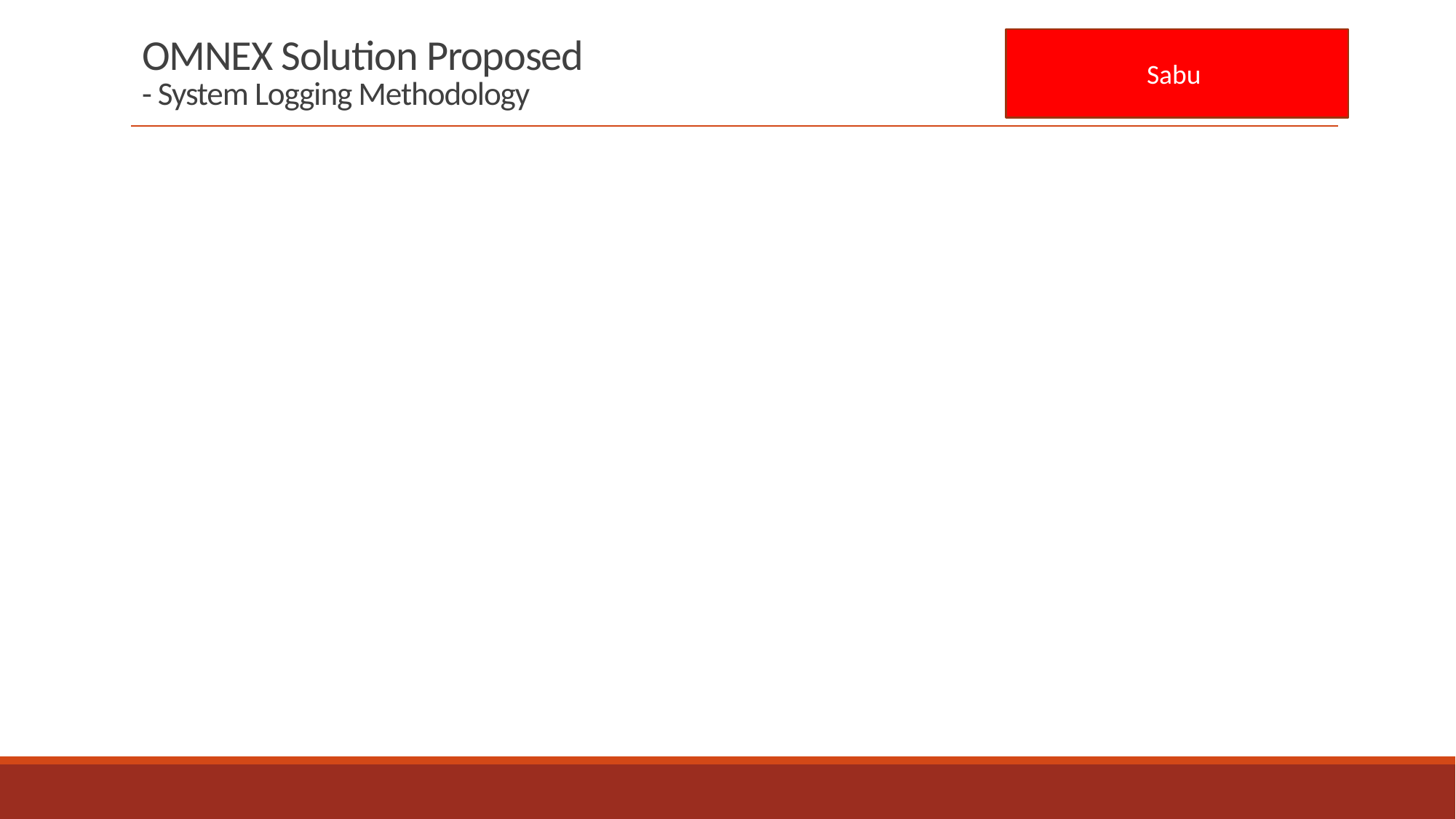

# OMNEX Solution Proposed - System Logging Methodology
Sabu